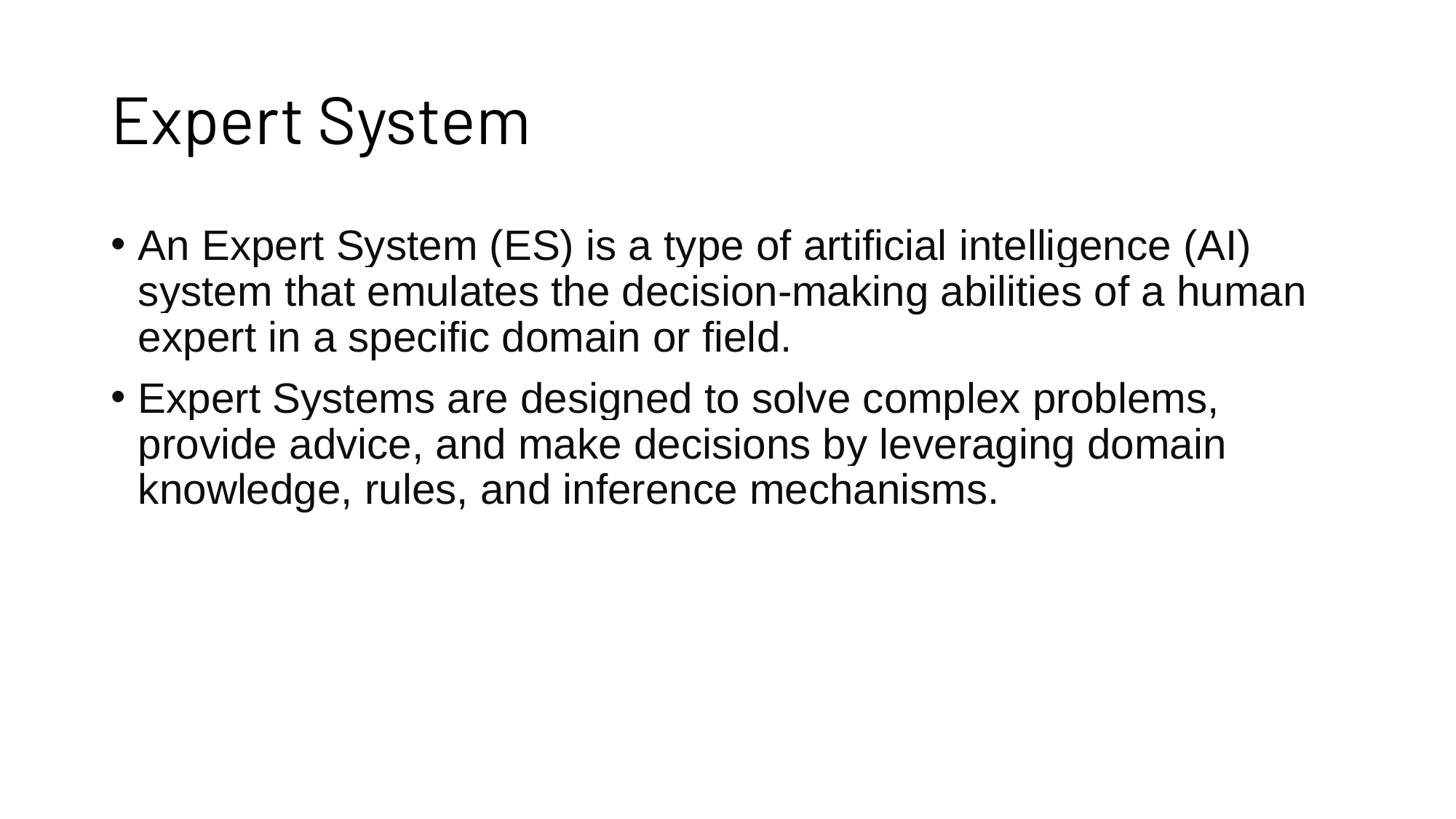

# Expert System
An Expert System (ES) is a type of artificial intelligence (AI) system that emulates the decision-making abilities of a human expert in a specific domain or field.
Expert Systems are designed to solve complex problems, provide advice, and make decisions by leveraging domain knowledge, rules, and inference mechanisms.